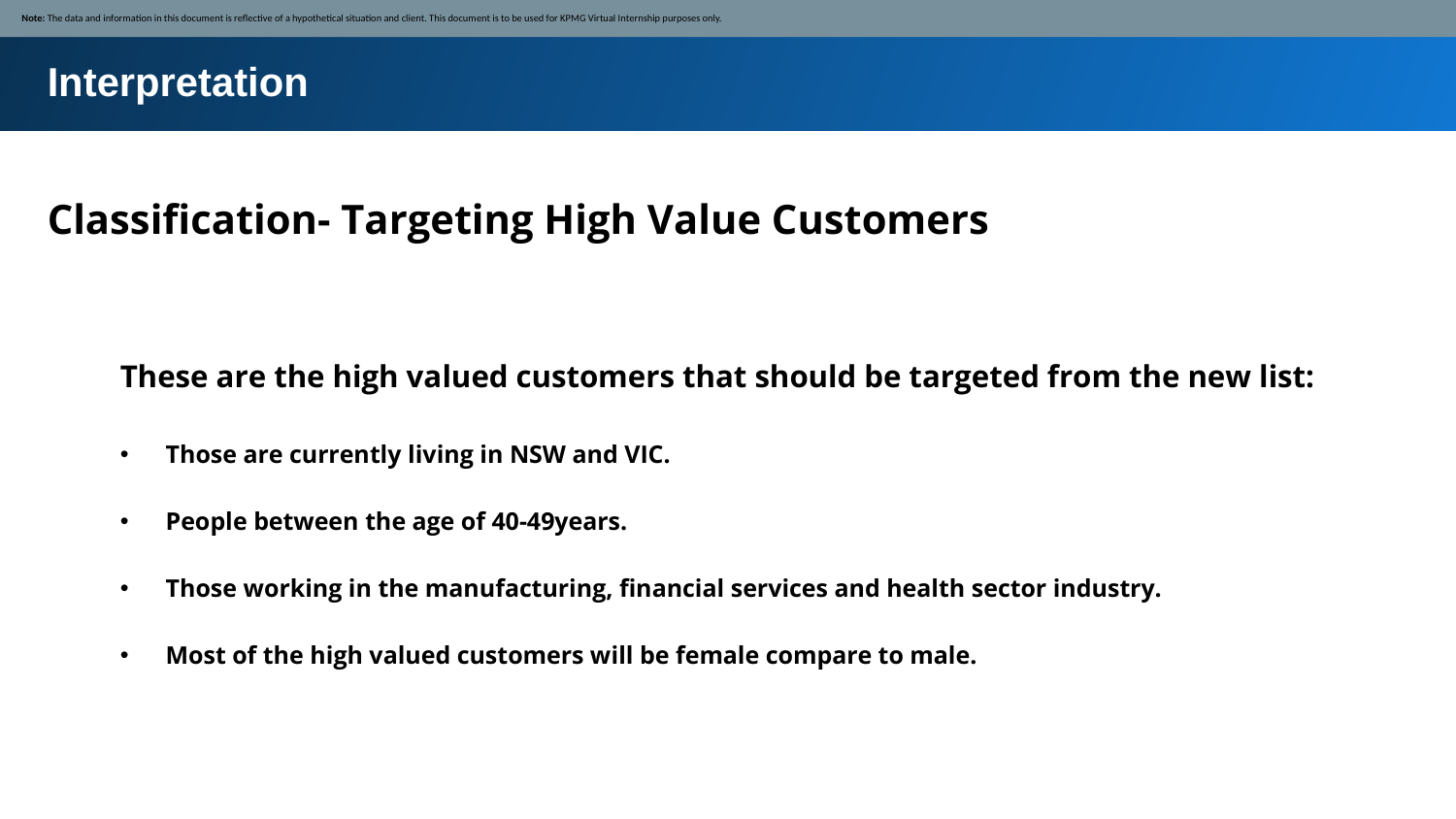

Note: The data and information in this document is reflective of a hypothetical situation and client. This document is to be used for KPMG Virtual Internship purposes only.
Interpretation
Classification- Targeting High Value Customers
These are the high valued customers that should be targeted from the new list:

Those are currently living in NSW and VIC.

People between the age of 40-49years.

Those working in the manufacturing, financial services and health sector industry.

Most of the high valued customers will be female compare to male.